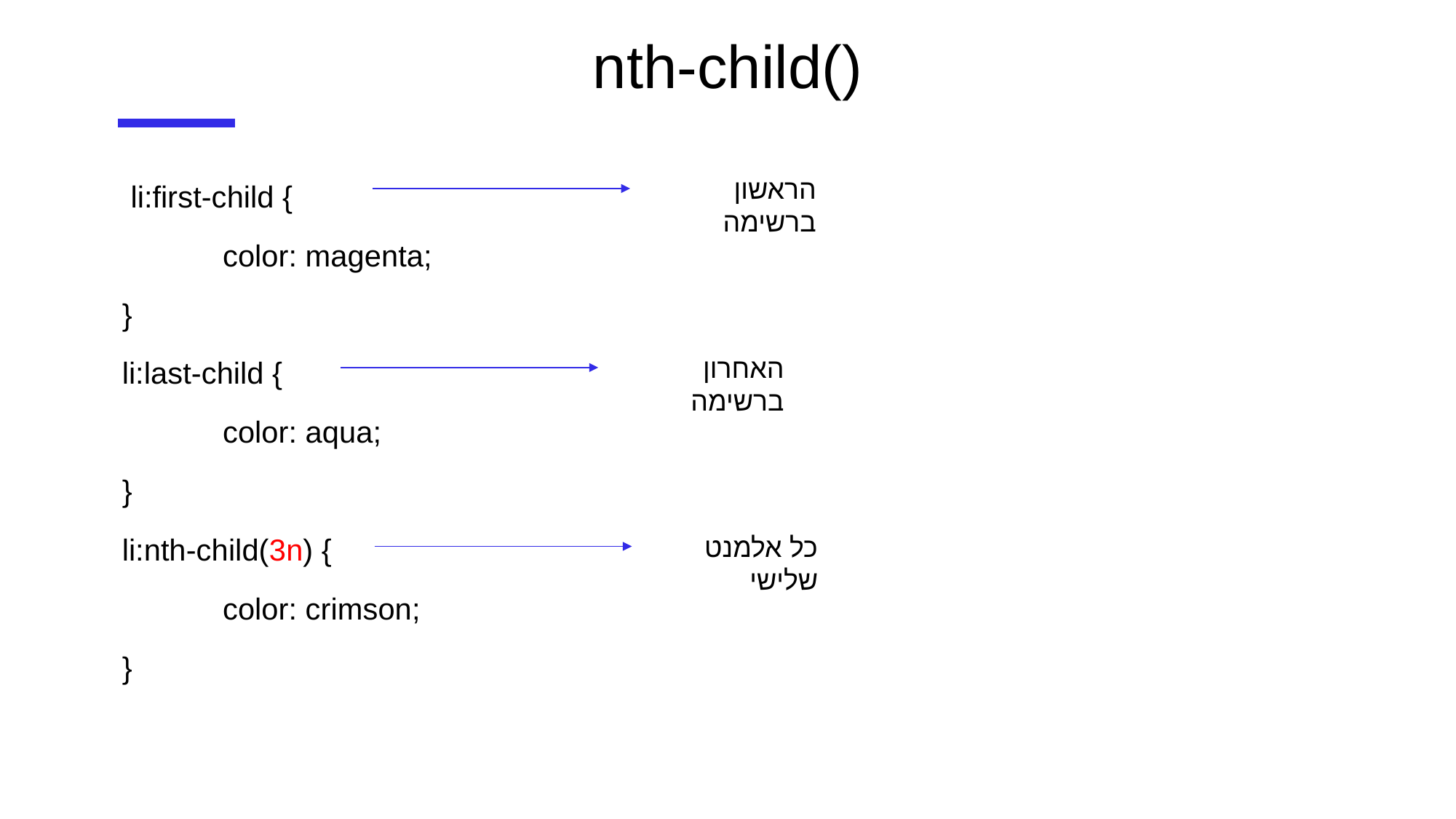

# nth-child()
 li:first-child {
            color: magenta;
}
li:last-child {
            color: aqua;
}
li:nth-child(3n) {
            color: crimson;
}
הראשון ברשימה
האחרון ברשימה
כל אלמנט שלישי